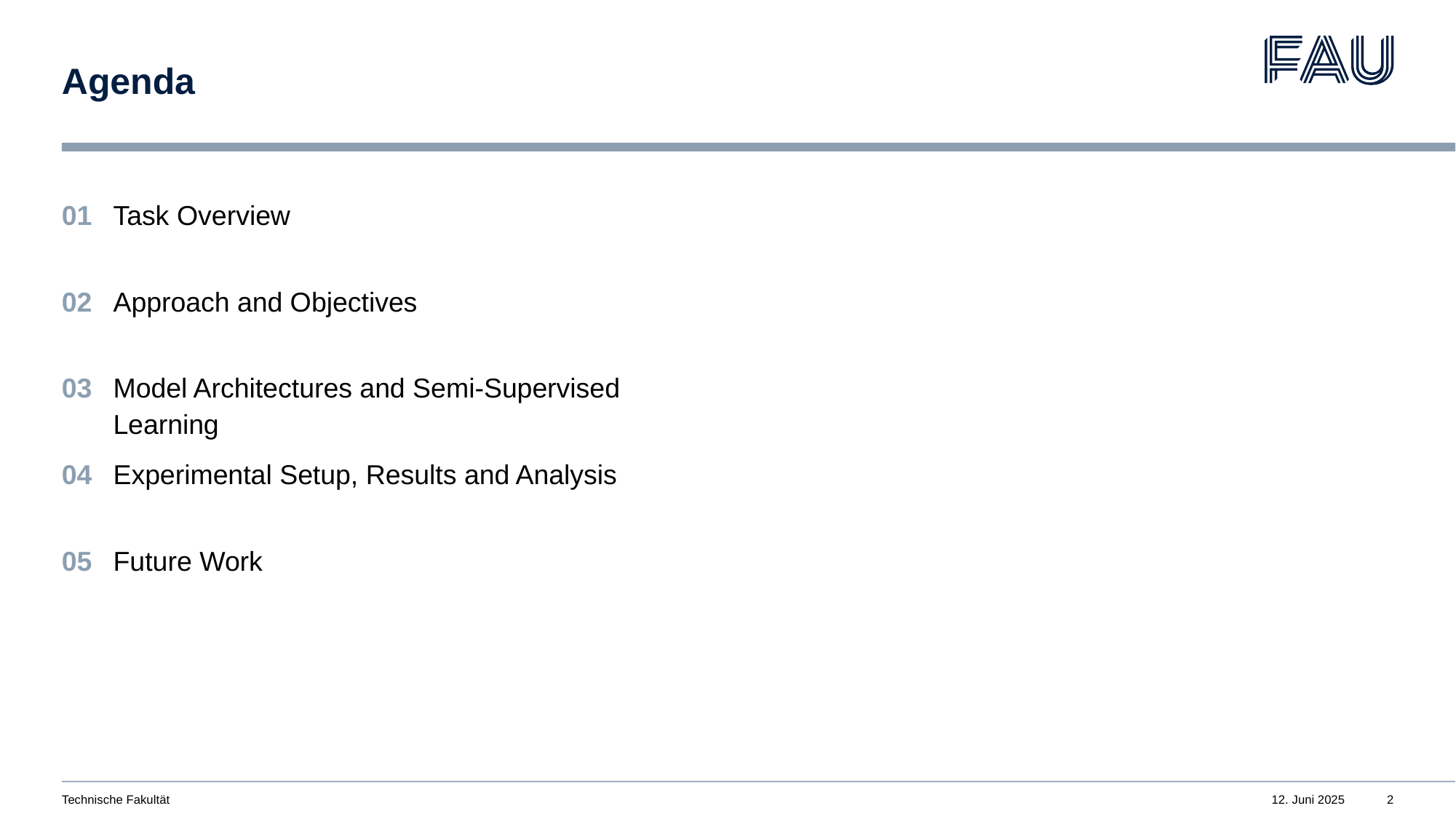

# Agenda
01
Task Overview
02
Approach and Objectives
03
Model Architectures and Semi-Supervised Learning
04
Experimental Setup, Results and Analysis
05
Future Work
Technische Fakultät
12. Juni 2025
2